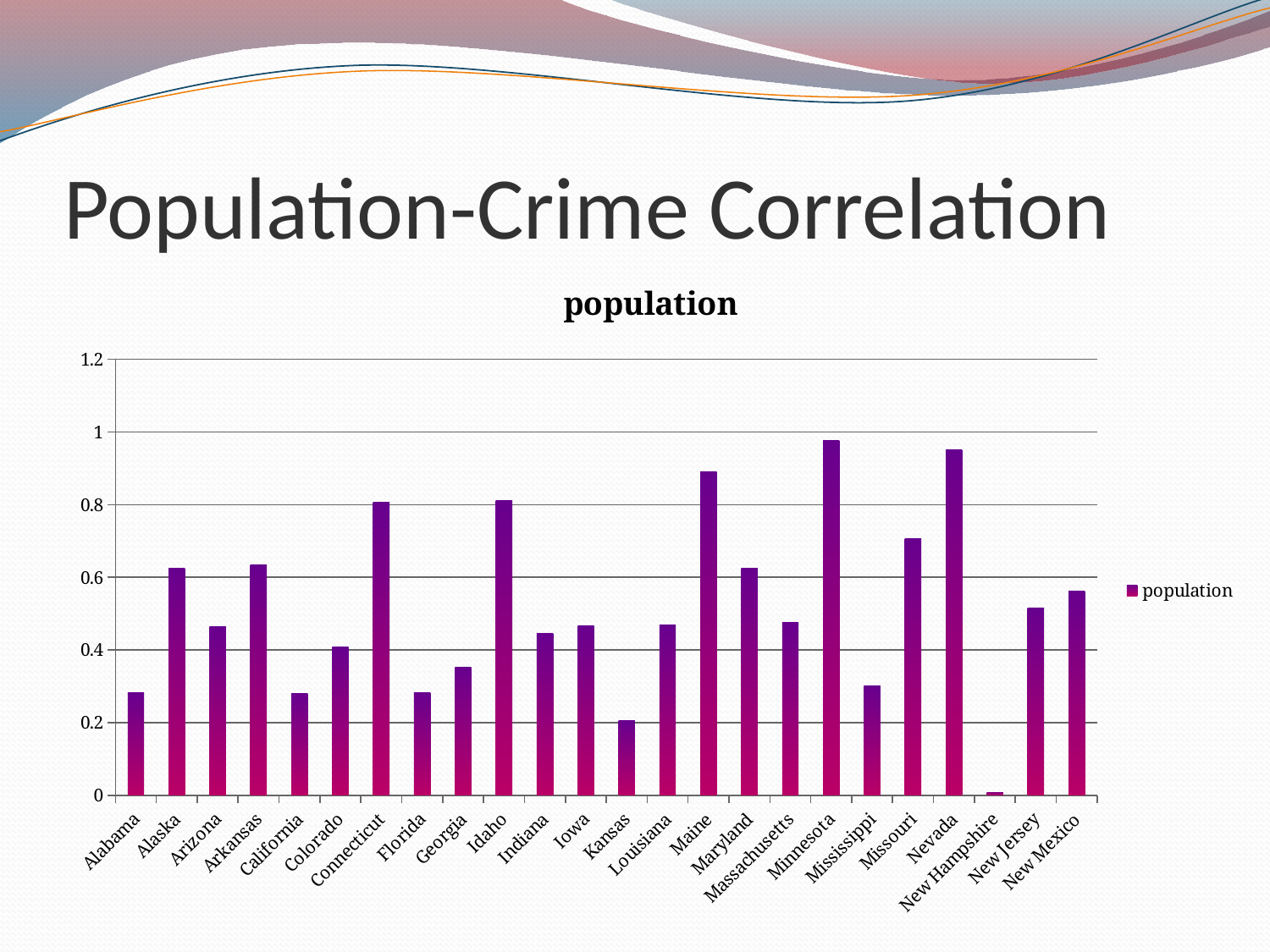

# Population-Crime Correlation

### Chart:

| Category | population |
|---|---|
| Alabama | 0.2824351076947324 |
| Alaska | 0.6244130818223631 |
| Arizona | 0.4644828837910665 |
| Arkansas | 0.6350283987054735 |
| California | 0.2790992453794169 |
| Colorado | 0.40885371761338296 |
| Connecticut | 0.807449421113619 |
| Florida | 0.2826873810211723 |
| Georgia | 0.35235353437630584 |
| Idaho | 0.8103750850421827 |
| Indiana | 0.44526437496254895 |
| Iowa | 0.4655975212241157 |
| Kansas | 0.2055814496951449 |
| Louisiana | 0.4690645778353257 |
| Maine | 0.8910857307374244 |
| Maryland | 0.6254253330016067 |
| Massachusetts | 0.4758929158043734 |
| Minnesota | 0.9771206167505263 |
| Mississippi | 0.30023220076750534 |
| Missouri | 0.7059105350332769 |
| Nevada | 0.9498313787212306 |
| New Hampshire | 0.008373686378276783 |
| New Jersey | 0.5145790638458952 |
| New Mexico | 0.5622105344693661 |